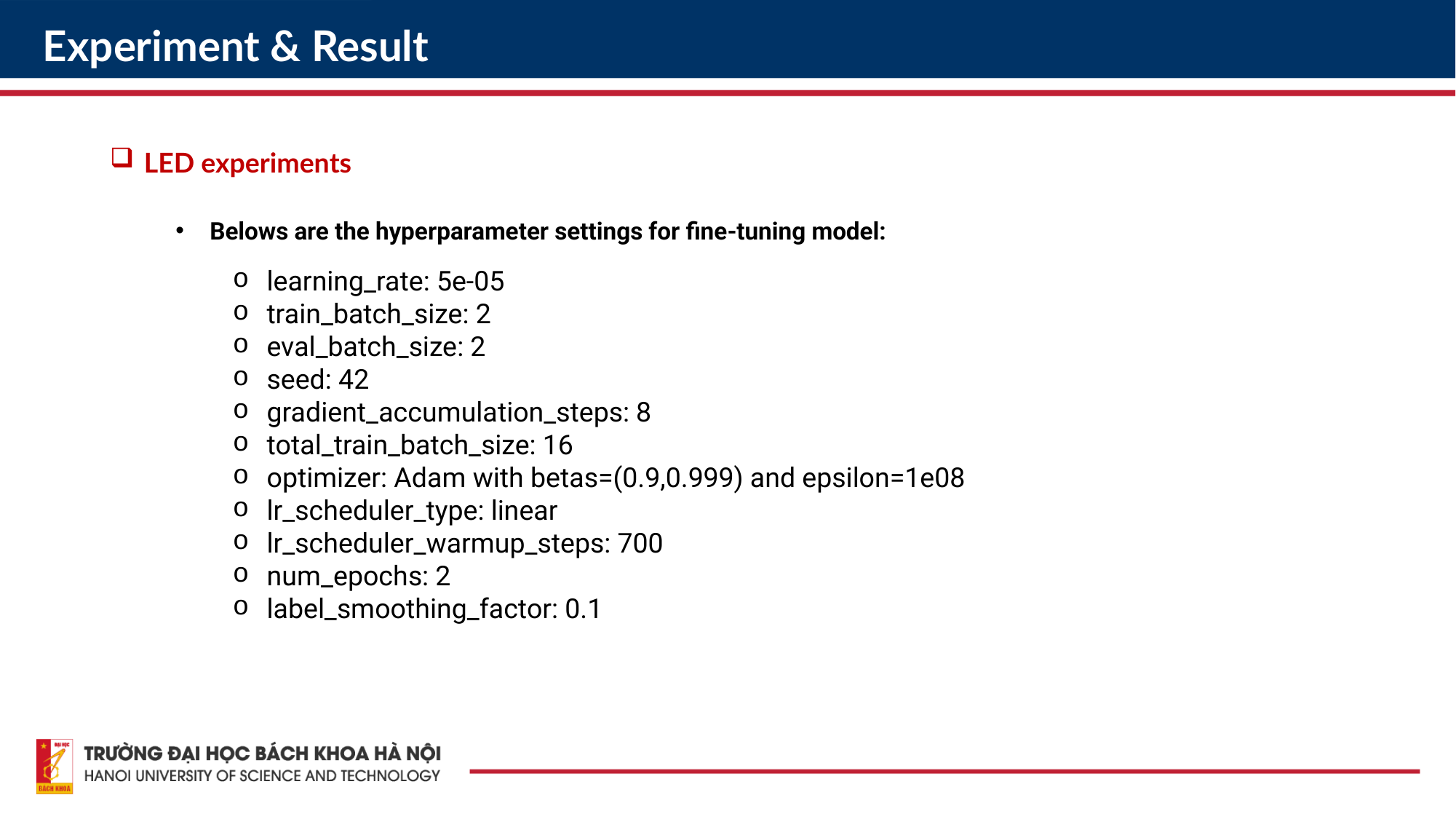

Experiment & Result

LED experiments
Belows are the hyperparameter settings for fine-tuning model:
learning_rate: 5e-05
train_batch_size: 2
eval_batch_size: 2
seed: 42
gradient_accumulation_steps: 8
total_train_batch_size: 16
optimizer: Adam with betas=(0.9,0.999) and epsilon=1e08
lr_scheduler_type: linear
lr_scheduler_warmup_steps: 700
num_epochs: 2
label_smoothing_factor: 0.1